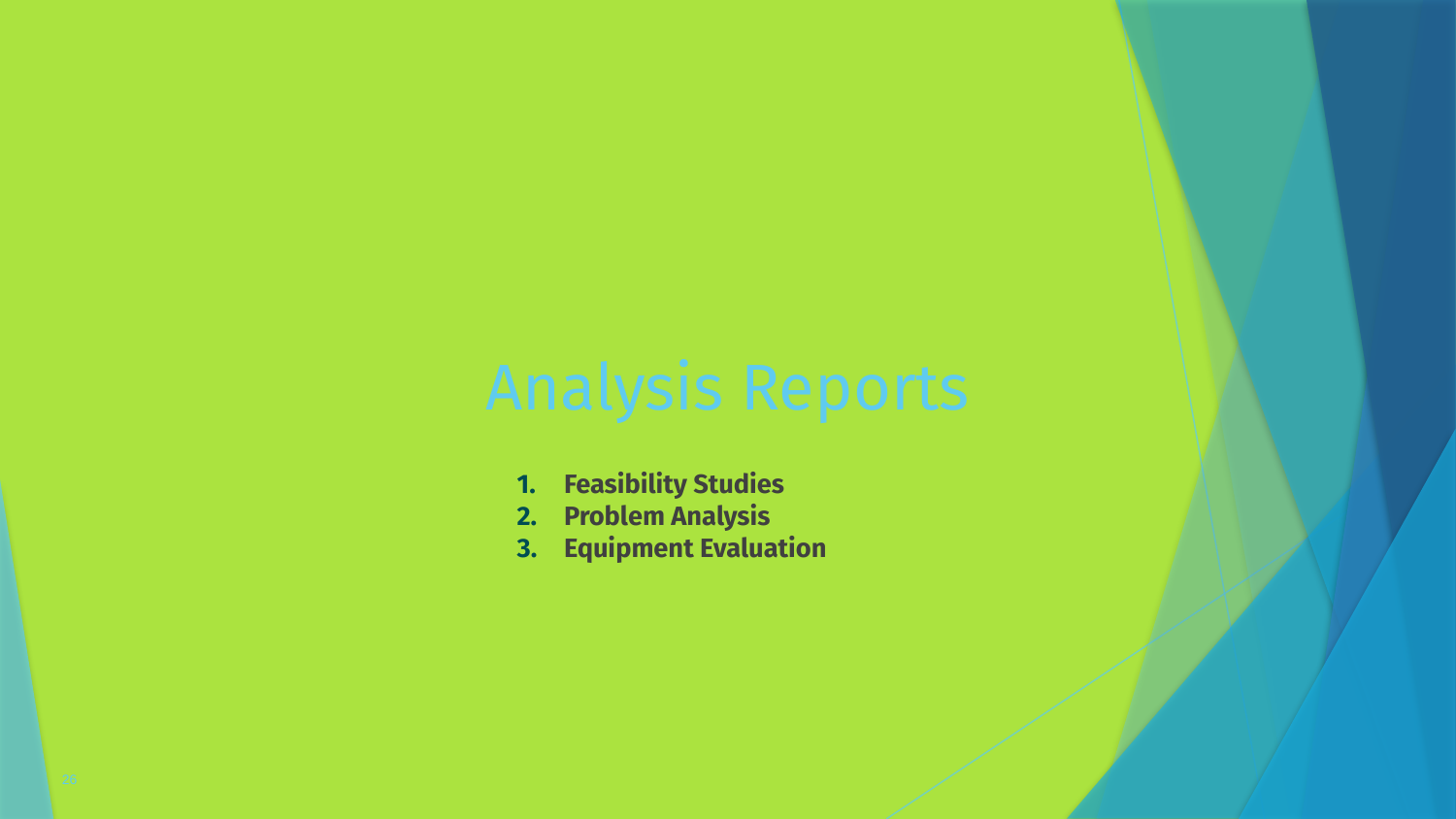

# Analysis Reports
Feasibility Studies
Problem Analysis
Equipment Evaluation
26